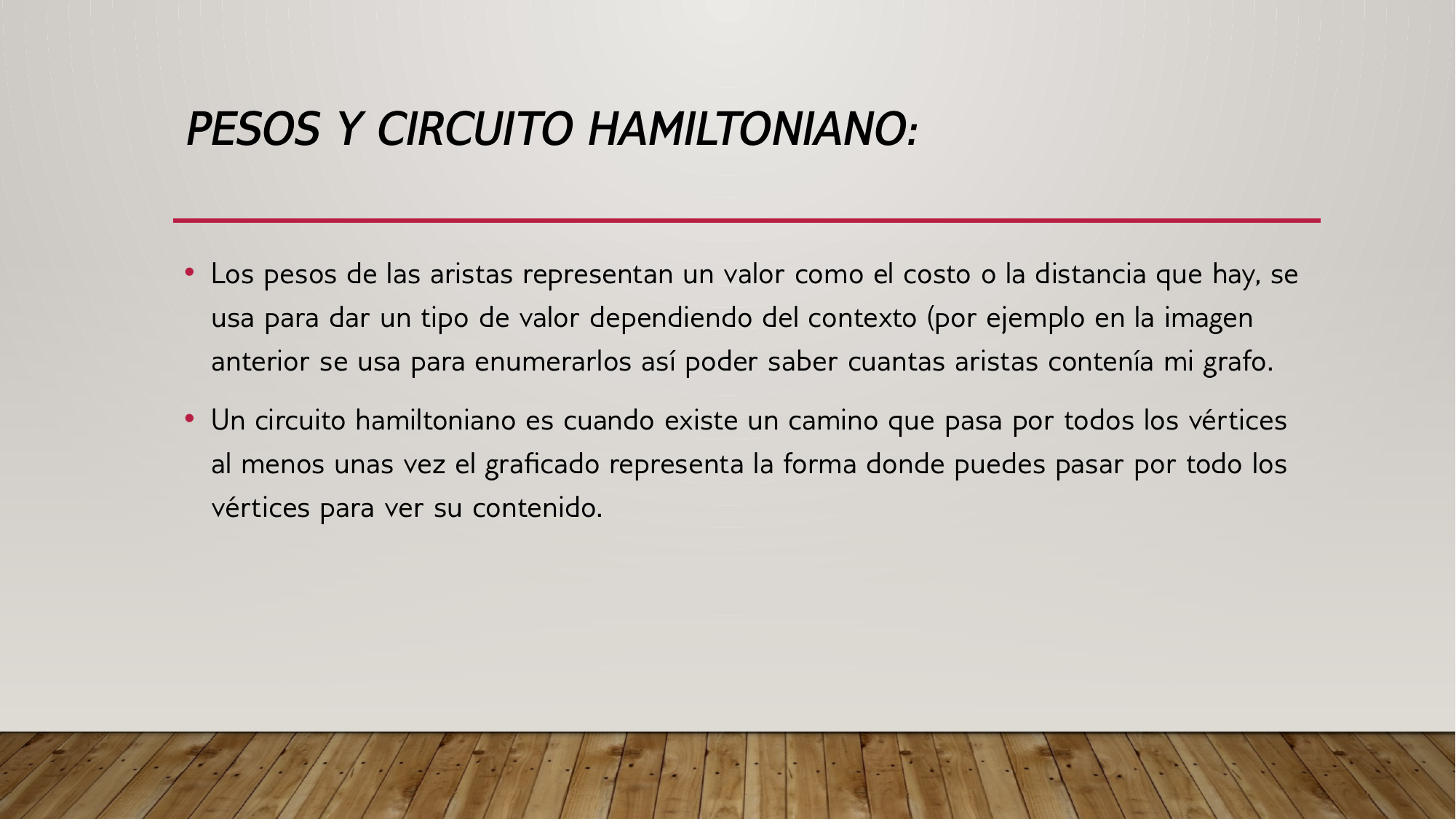

# Pesos y circuito hamiltoniano:
Los pesos de las aristas representan un valor como el costo o la distancia que hay, se usa para dar un tipo de valor dependiendo del contexto (por ejemplo en la imagen anterior se usa para enumerarlos así poder saber cuantas aristas contenía mi grafo.
Un circuito hamiltoniano es cuando existe un camino que pasa por todos los vértices al menos unas vez el graficado representa la forma donde puedes pasar por todo los vértices para ver su contenido.